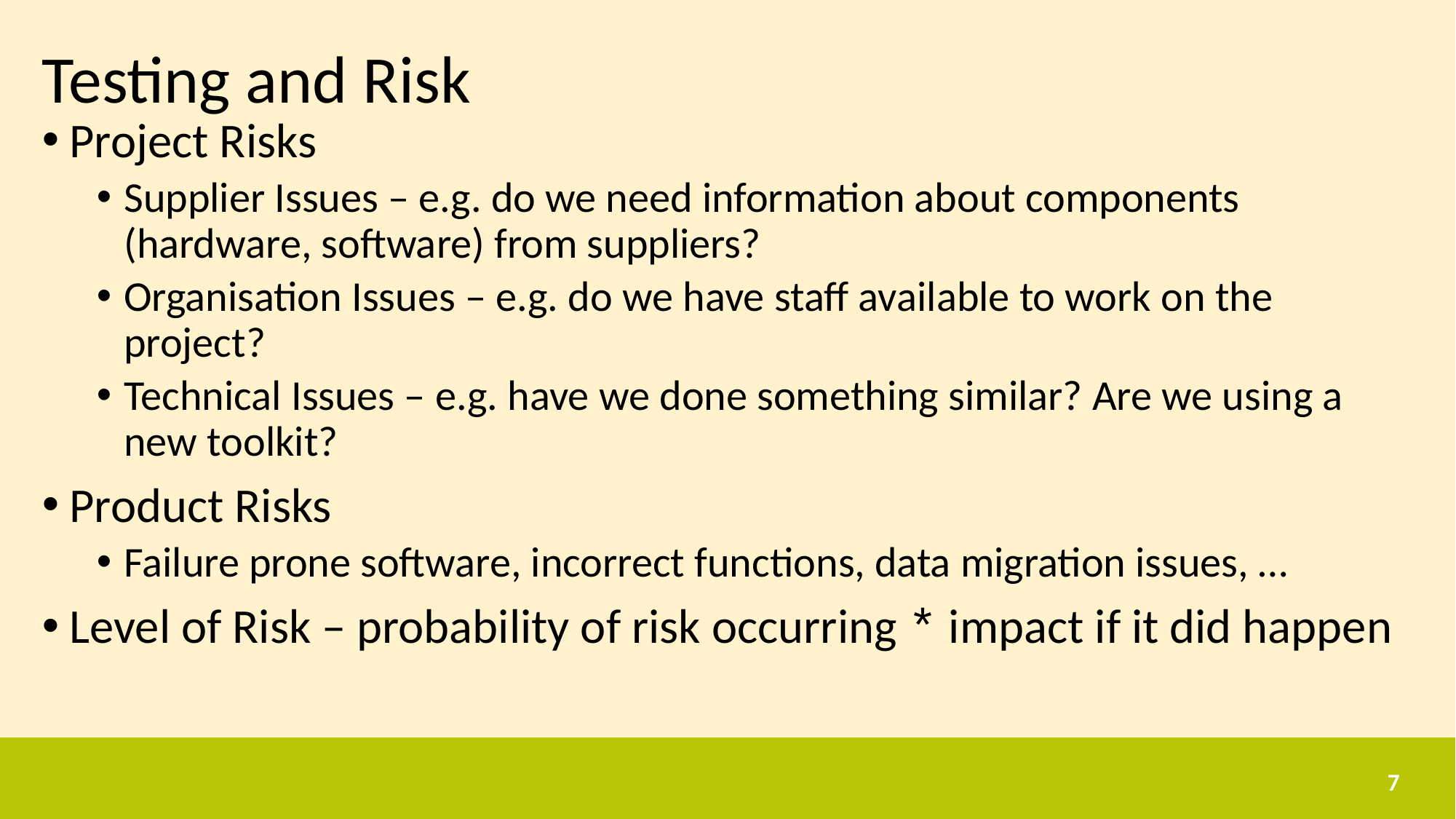

# Testing and Risk
Project Risks
Supplier Issues – e.g. do we need information about components (hardware, software) from suppliers?
Organisation Issues – e.g. do we have staff available to work on the project?
Technical Issues – e.g. have we done something similar? Are we using a new toolkit?
Product Risks
Failure prone software, incorrect functions, data migration issues, …
Level of Risk – probability of risk occurring * impact if it did happen
7